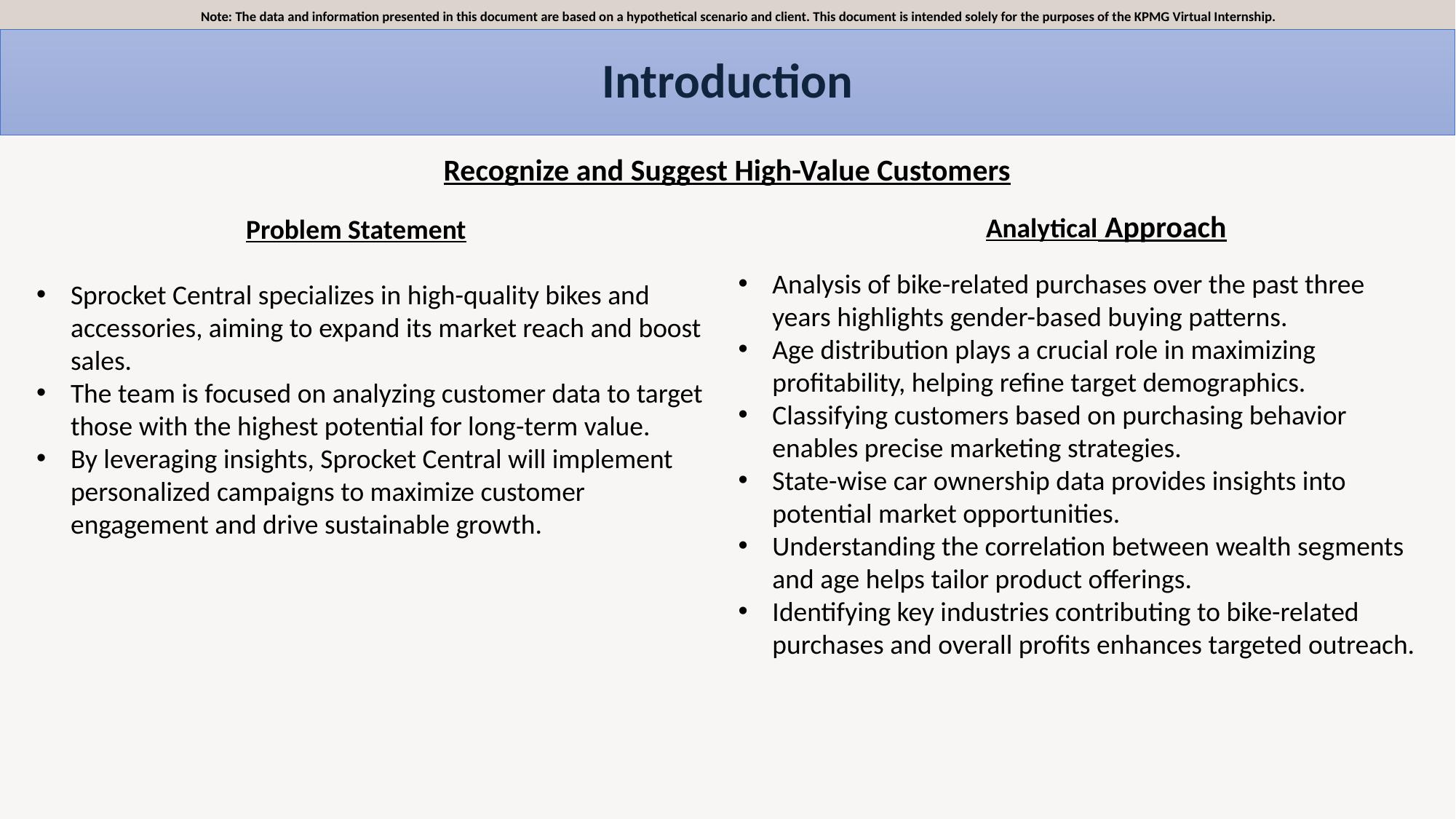

Note: The data and information presented in this document are based on a hypothetical scenario and client. This document is intended solely for the purposes of the KPMG Virtual Internship.
Introduction
Recognize and Suggest High-Value Customers
Analytical Approach
Problem Statement
Analysis of bike-related purchases over the past three years highlights gender-based buying patterns.
Age distribution plays a crucial role in maximizing profitability, helping refine target demographics.
Classifying customers based on purchasing behavior enables precise marketing strategies.
State-wise car ownership data provides insights into potential market opportunities.
Understanding the correlation between wealth segments and age helps tailor product offerings.
Identifying key industries contributing to bike-related purchases and overall profits enhances targeted outreach.
Sprocket Central specializes in high-quality bikes and accessories, aiming to expand its market reach and boost sales.
The team is focused on analyzing customer data to target those with the highest potential for long-term value.
By leveraging insights, Sprocket Central will implement personalized campaigns to maximize customer engagement and drive sustainable growth.